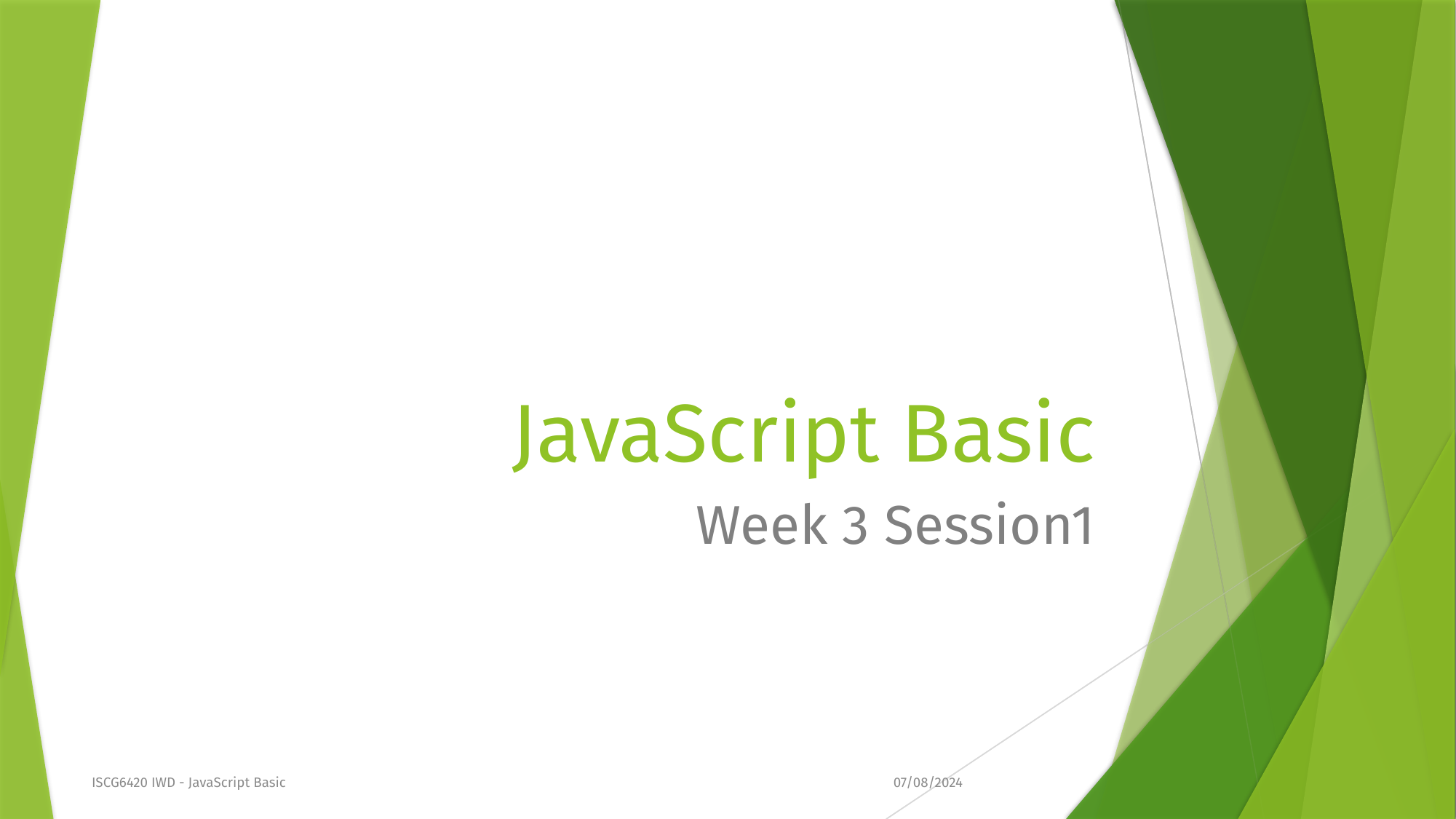

# JavaScript Basic
Week 3 Session1
ISCG6420 IWD - JavaScript Basic
07/08/2024